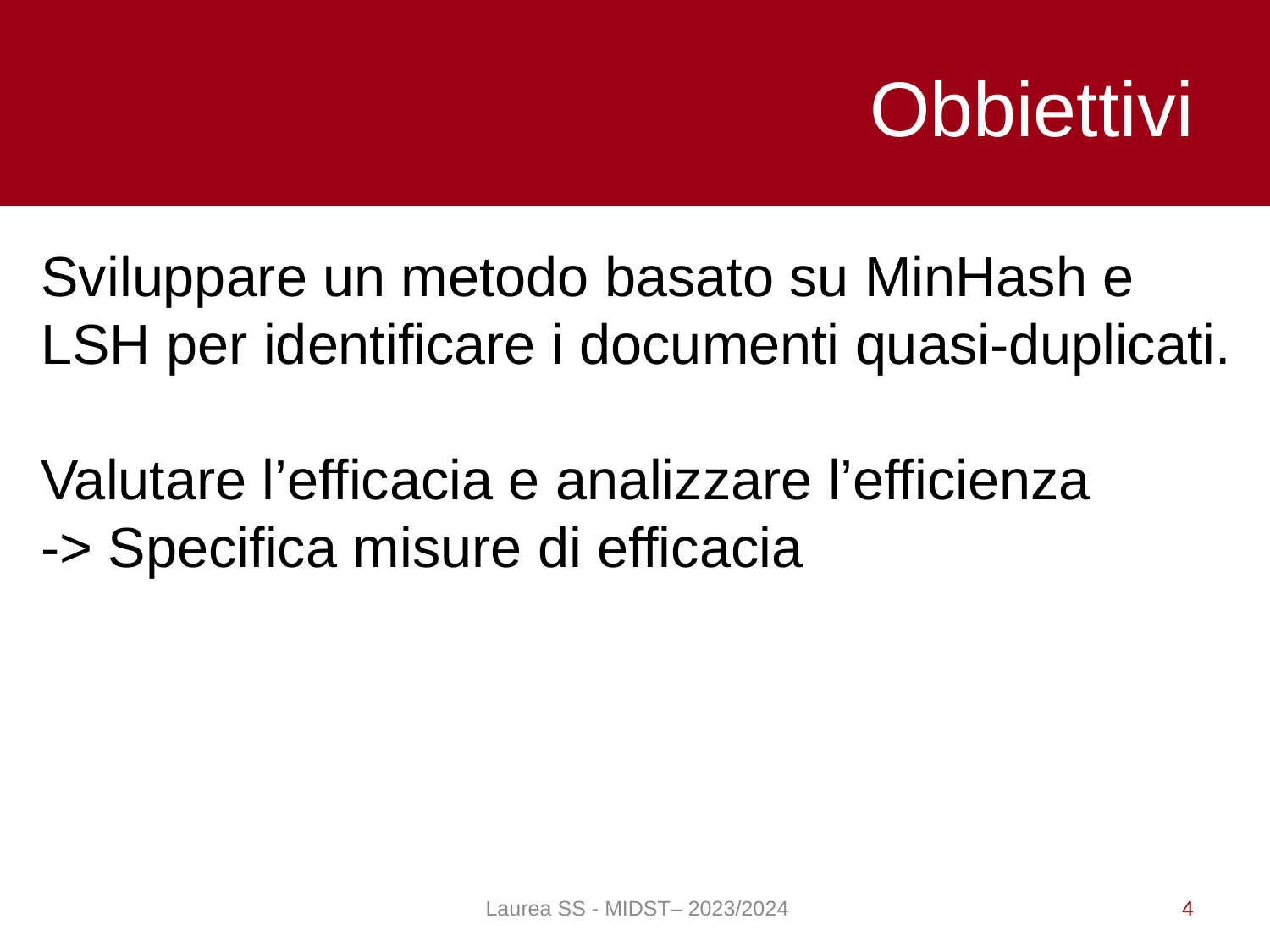

# Obbiettivi
Sviluppare un metodo basato su MinHash e LSH per identificare i documenti quasi-duplicati.

Valutare l’efficacia e analizzare l’efficienza
-> Specifica misure di efficacia
Laurea SS - MIDST– 2023/2024
4